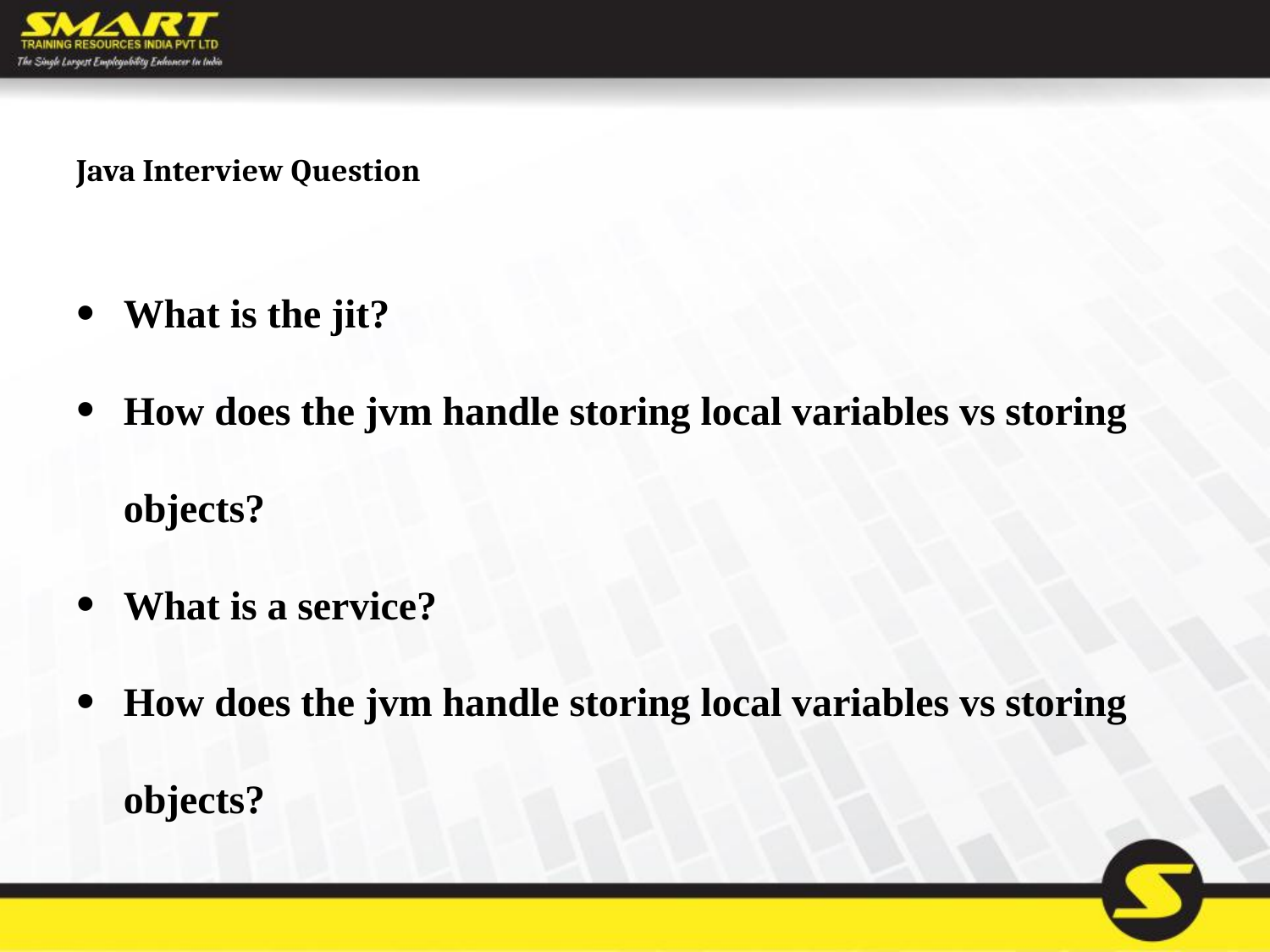

# Java Interview Question
What is the jit?
How does the jvm handle storing local variables vs storing objects?
What is a service?
How does the jvm handle storing local variables vs storing objects?